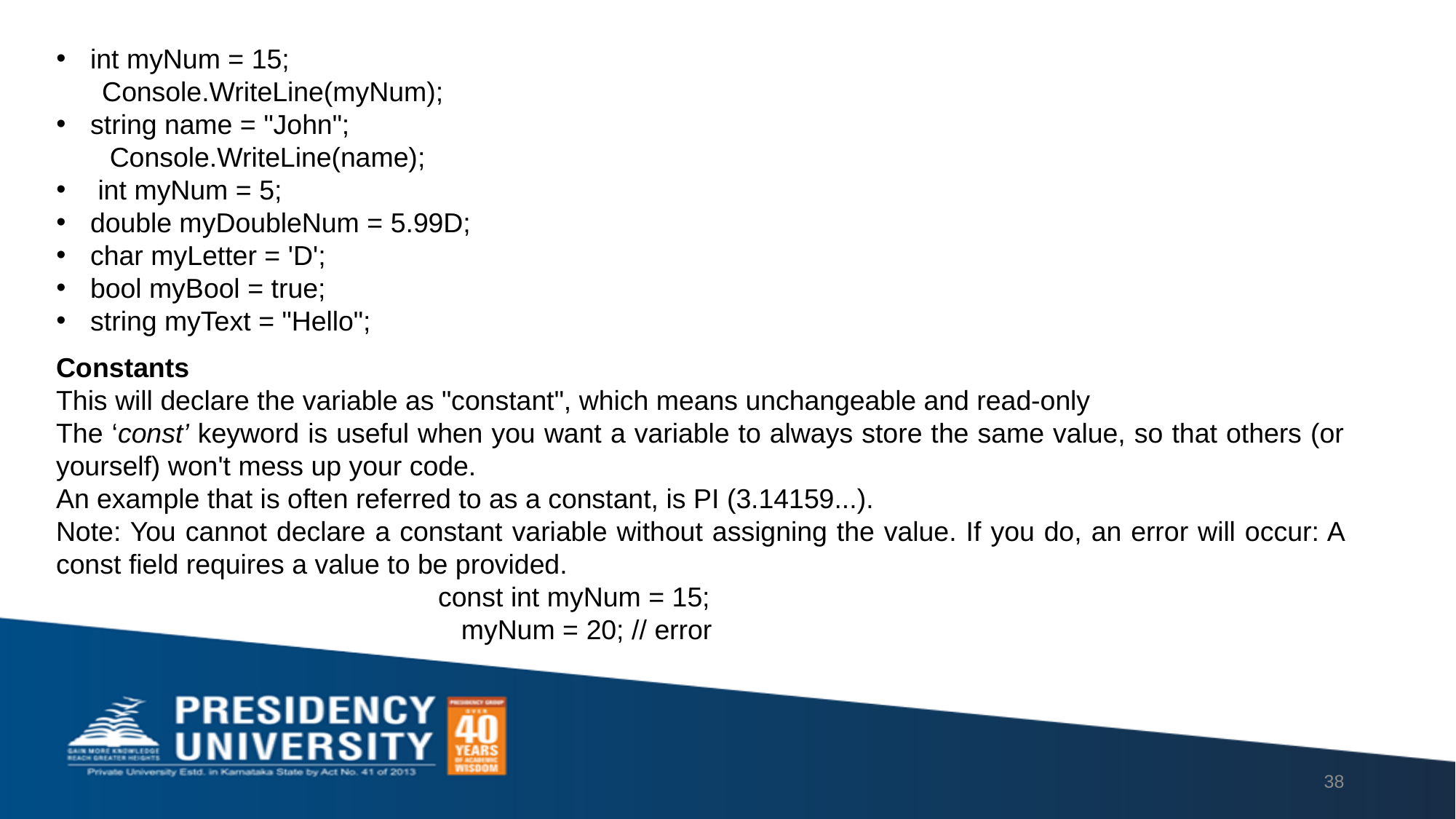

int myNum = 15;
      Console.WriteLine(myNum);
string name = "John";
       Console.WriteLine(name);
 int myNum = 5;
double myDoubleNum = 5.99D;
char myLetter = 'D';
bool myBool = true;
string myText = "Hello";
Constants
This will declare the variable as "constant", which means unchangeable and read-only
The ‘const’ keyword is useful when you want a variable to always store the same value, so that others (or yourself) won't mess up your code.
An example that is often referred to as a constant, is PI (3.14159...).
Note: You cannot declare a constant variable without assigning the value. If you do, an error will occur: A const field requires a value to be provided.
                                                  const int myNum = 15;
                                                     myNum = 20; // error
38